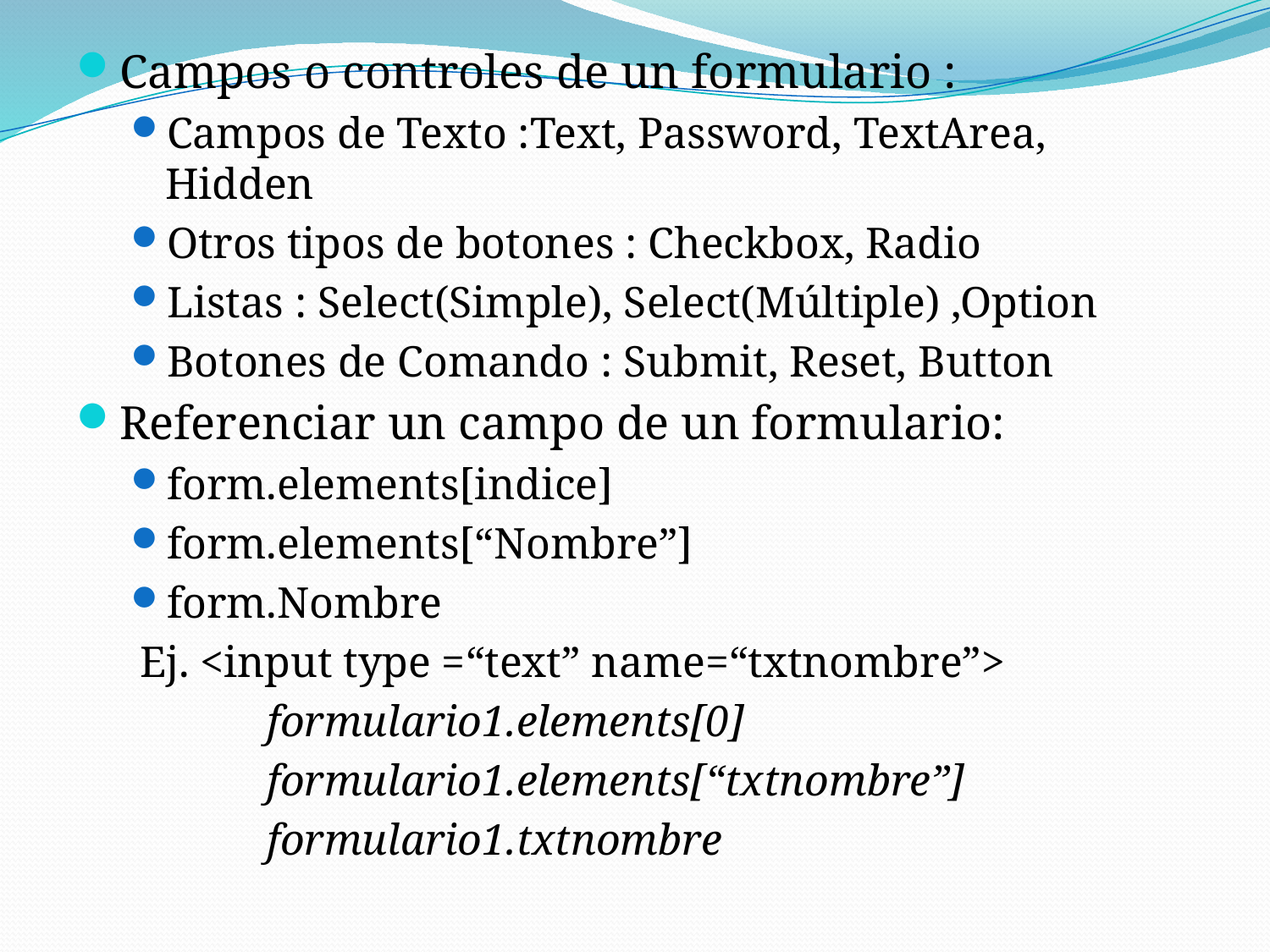

Campos o controles de un formulario :
Campos de Texto :Text, Password, TextArea, Hidden
Otros tipos de botones : Checkbox, Radio
Listas : Select(Simple), Select(Múltiple) ,Option
Botones de Comando : Submit, Reset, Button
Referenciar un campo de un formulario:
form.elements[indice]
form.elements[“Nombre”]
form.Nombre
Ej. <input type =“text” name=“txtnombre”>
	formulario1.elements[0]
	formulario1.elements[“txtnombre”]
	formulario1.txtnombre